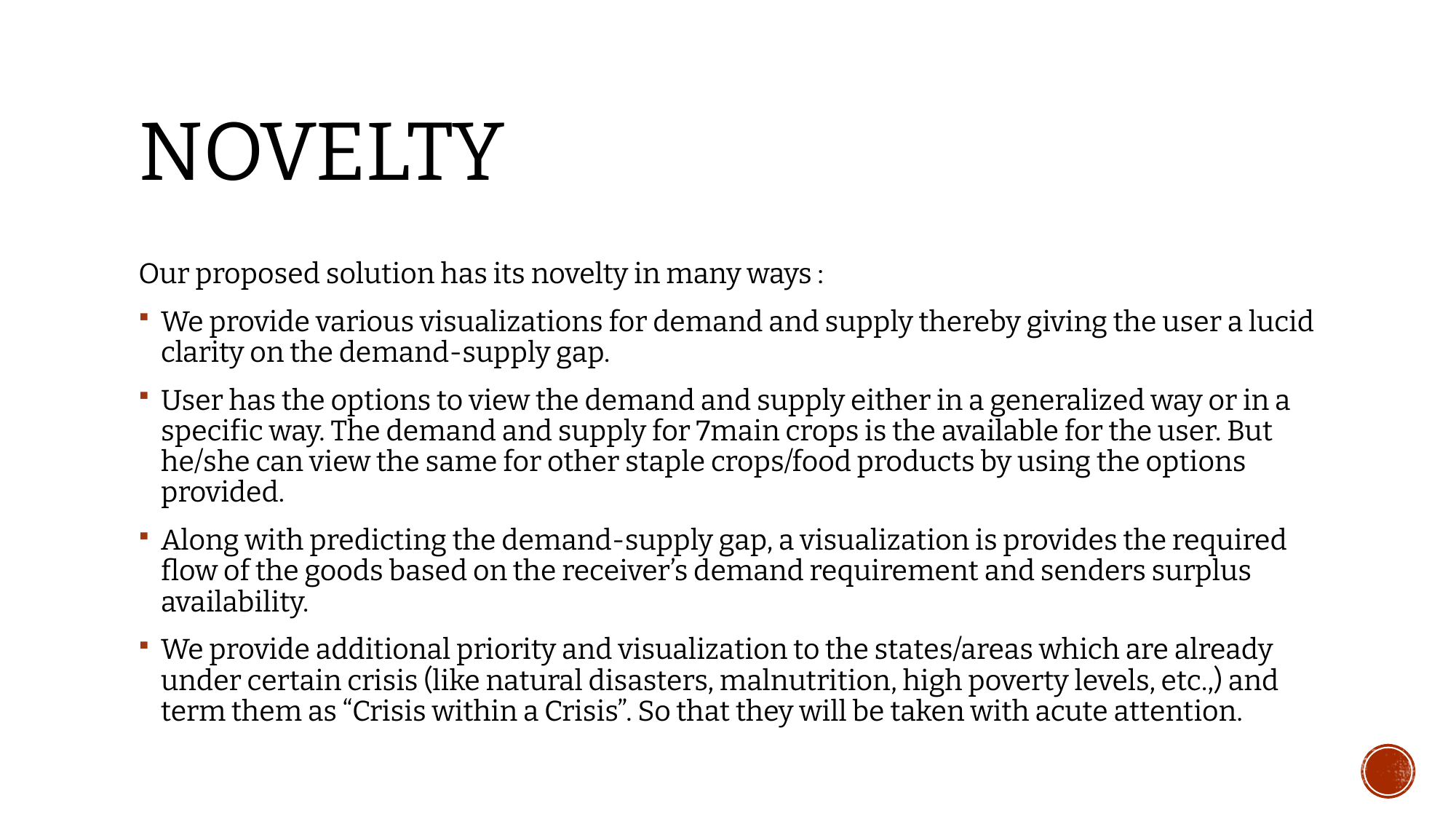

# Novelty
Our proposed solution has its novelty in many ways :
We provide various visualizations for demand and supply thereby giving the user a lucid clarity on the demand-supply gap.
User has the options to view the demand and supply either in a generalized way or in a specific way. The demand and supply for 7main crops is the available for the user. But he/she can view the same for other staple crops/food products by using the options provided.
Along with predicting the demand-supply gap, a visualization is provides the required flow of the goods based on the receiver’s demand requirement and senders surplus availability.
We provide additional priority and visualization to the states/areas which are already under certain crisis (like natural disasters, malnutrition, high poverty levels, etc.,) and term them as “Crisis within a Crisis”. So that they will be taken with acute attention.